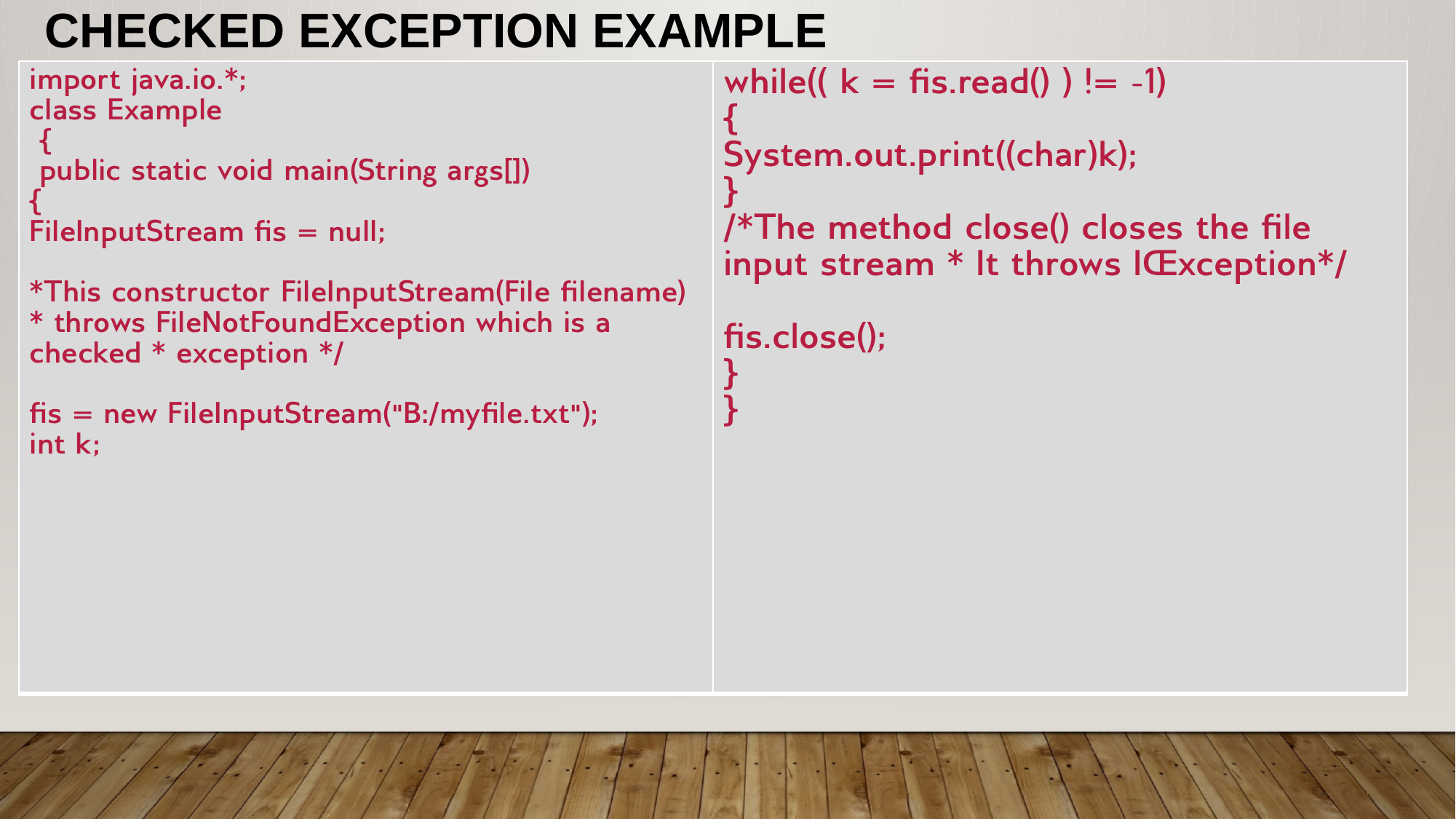

# Checked Exception Example
| import java.io.\*; class Example { public static void main(String args[]) { FileInputStream fis = null; \*This constructor FileInputStream(File filename) \* throws FileNotFoundException which is a checked \* exception \*/ fis = new FileInputStream("B:/myfile.txt"); int k; | while(( k = fis.read() ) != -1) { System.out.print((char)k); } /\*The method close() closes the file input stream \* It throws IOException\*/ fis.close(); } } |
| --- | --- |